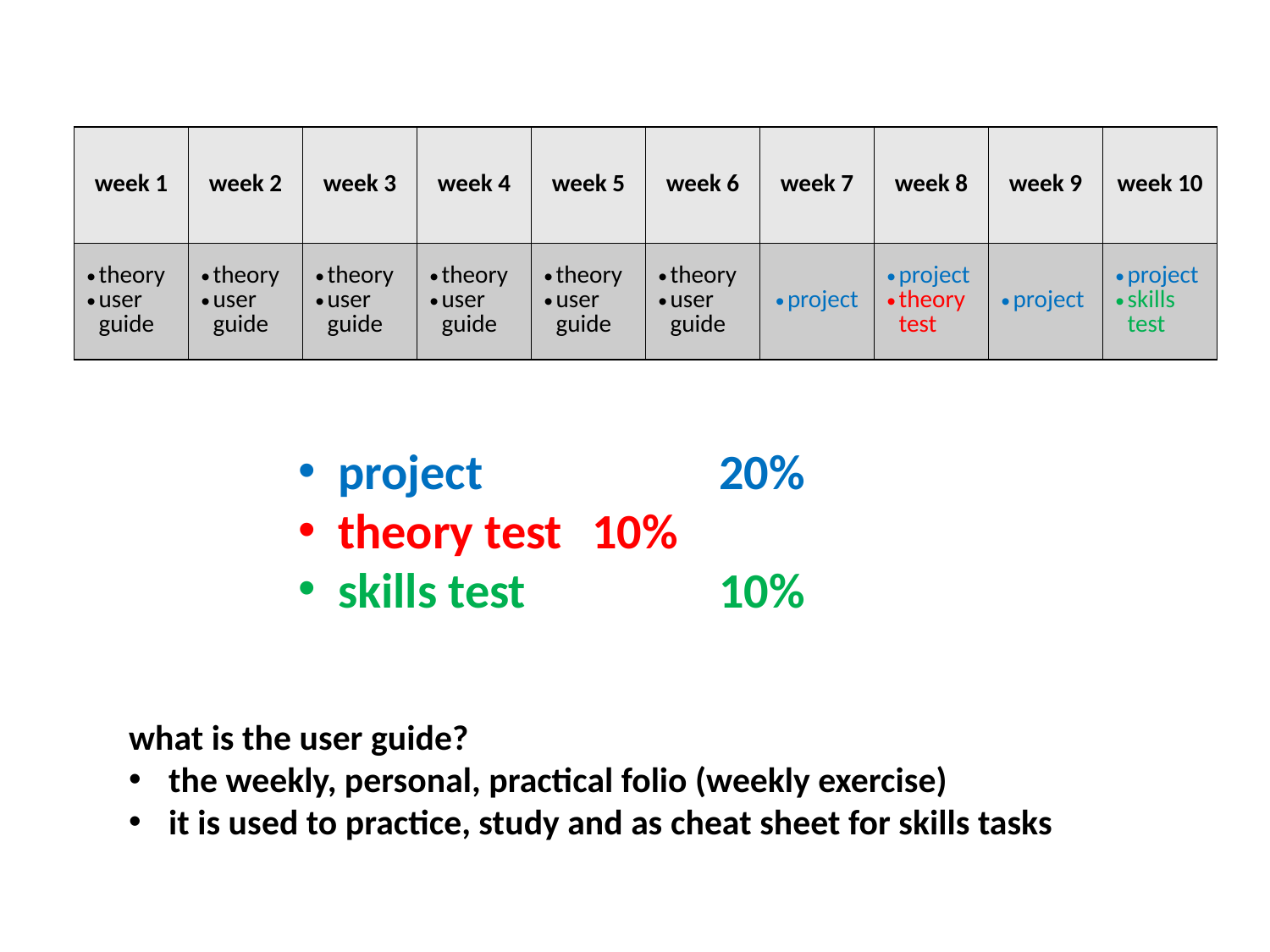

| week 1 | week 2 | week 3 | week 4 | week 5 | week 6 | week 7 | week 8 | week 9 | week 10 |
| --- | --- | --- | --- | --- | --- | --- | --- | --- | --- |
| theory user guide | theory user guide | theory user guide | theory user guide | theory user guide | theory user guide | project | project theory test | project | project skills test |
project		20%
theory test	10%
skills test		10%
what is the user guide?
the weekly, personal, practical folio (weekly exercise)
it is used to practice, study and as cheat sheet for skills tasks